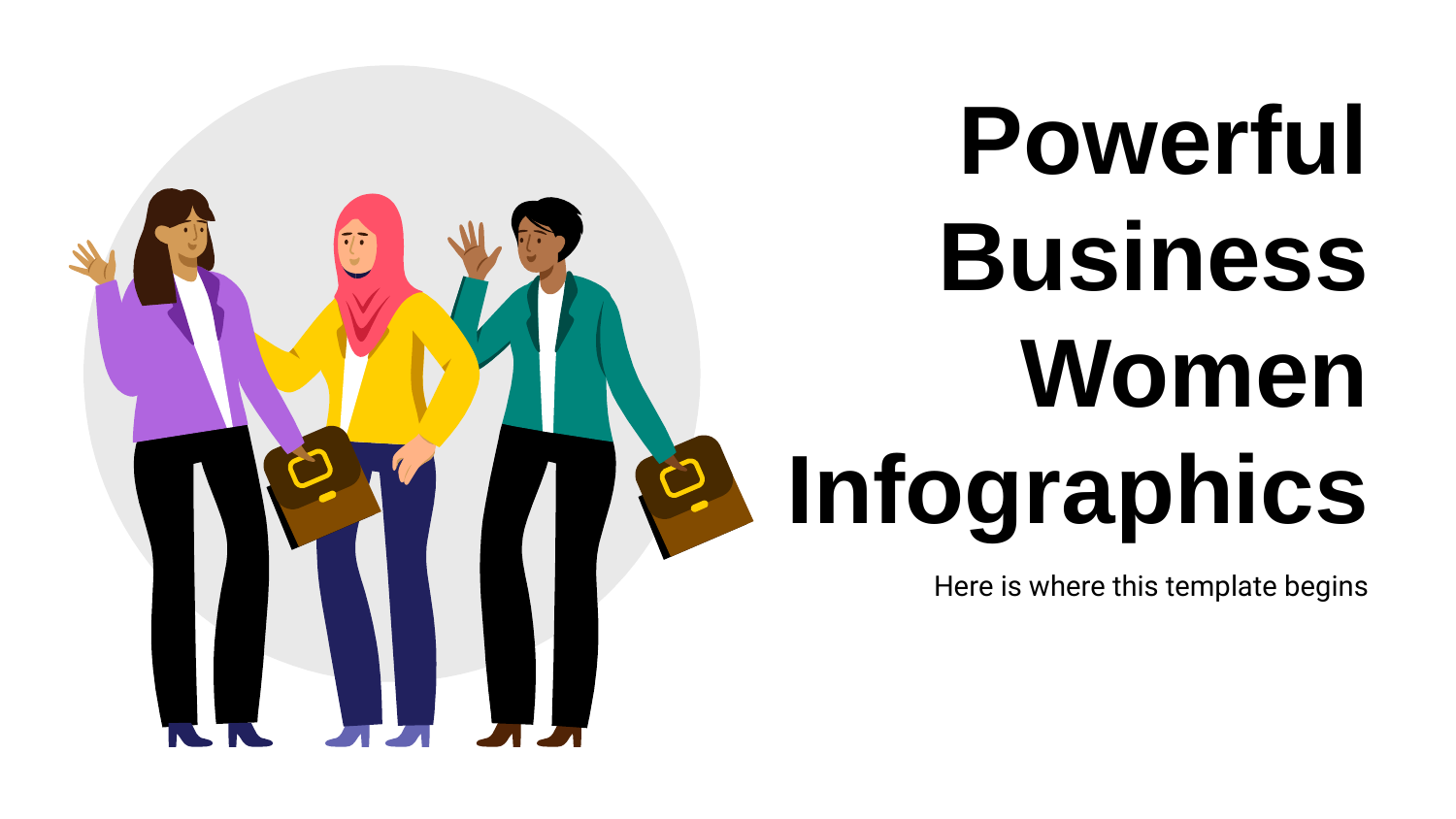

# Powerful Business Women Infographics
Here is where this template begins